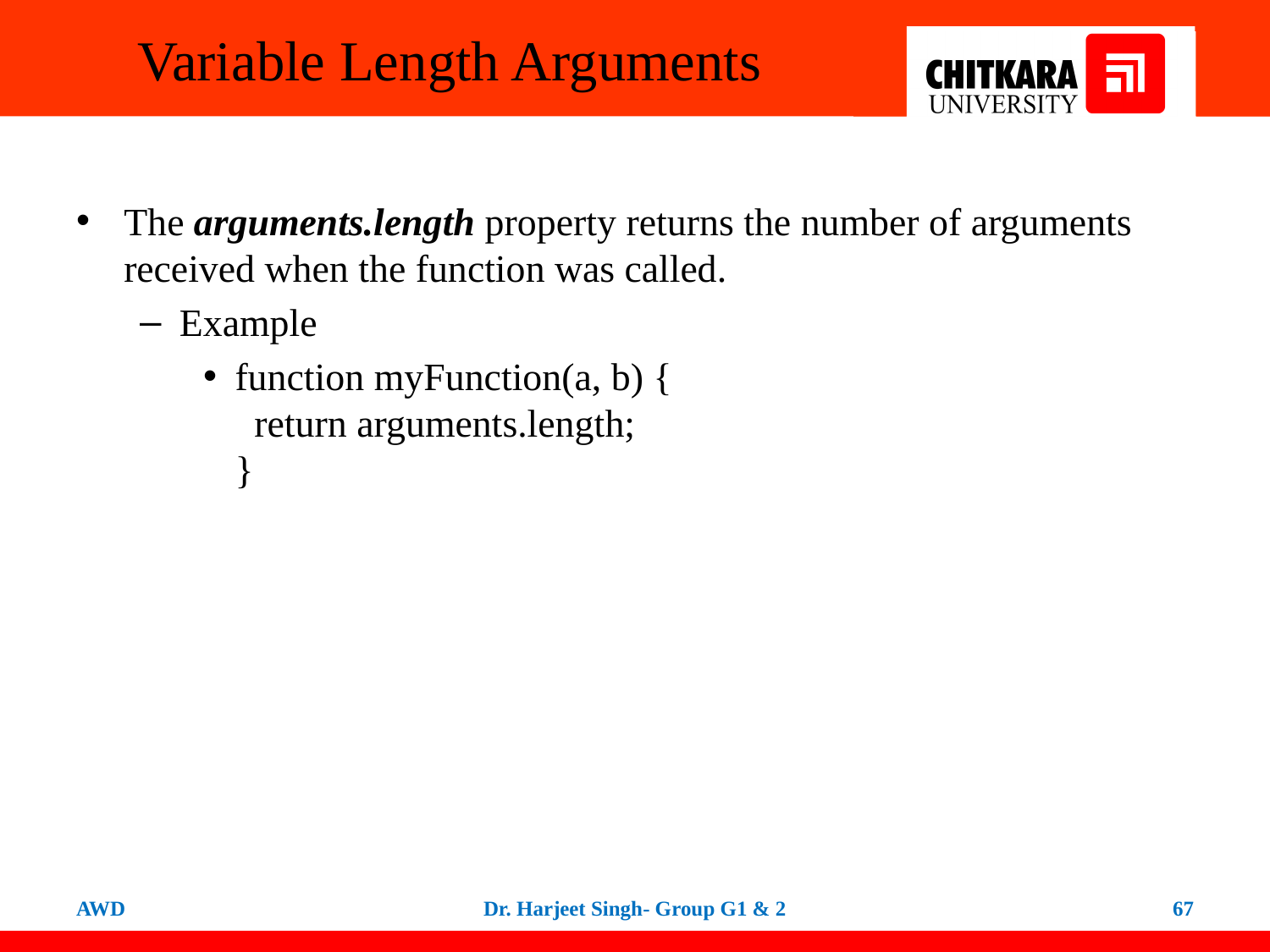

# Variable Length Arguments
The arguments.length property returns the number of arguments received when the function was called.
Example
function myFunction(a, b) {
  return arguments.length;
}
AWD
Dr. Harjeet Singh- Group G1 & 2
67